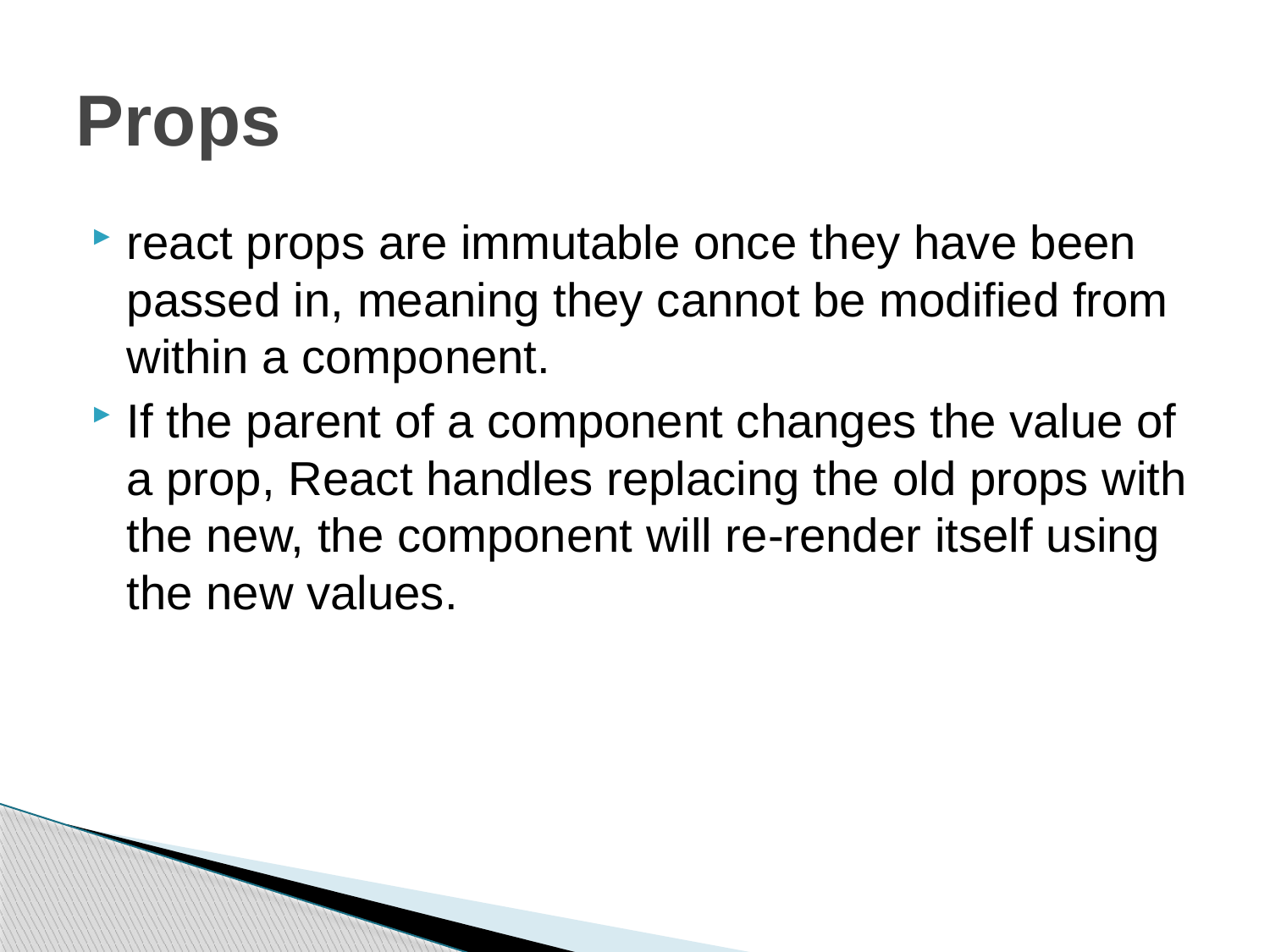

# Props
react props are immutable once they have been passed in, meaning they cannot be modified from within a component.
If the parent of a component changes the value of a prop, React handles replacing the old props with the new, the component will re-render itself using the new values.